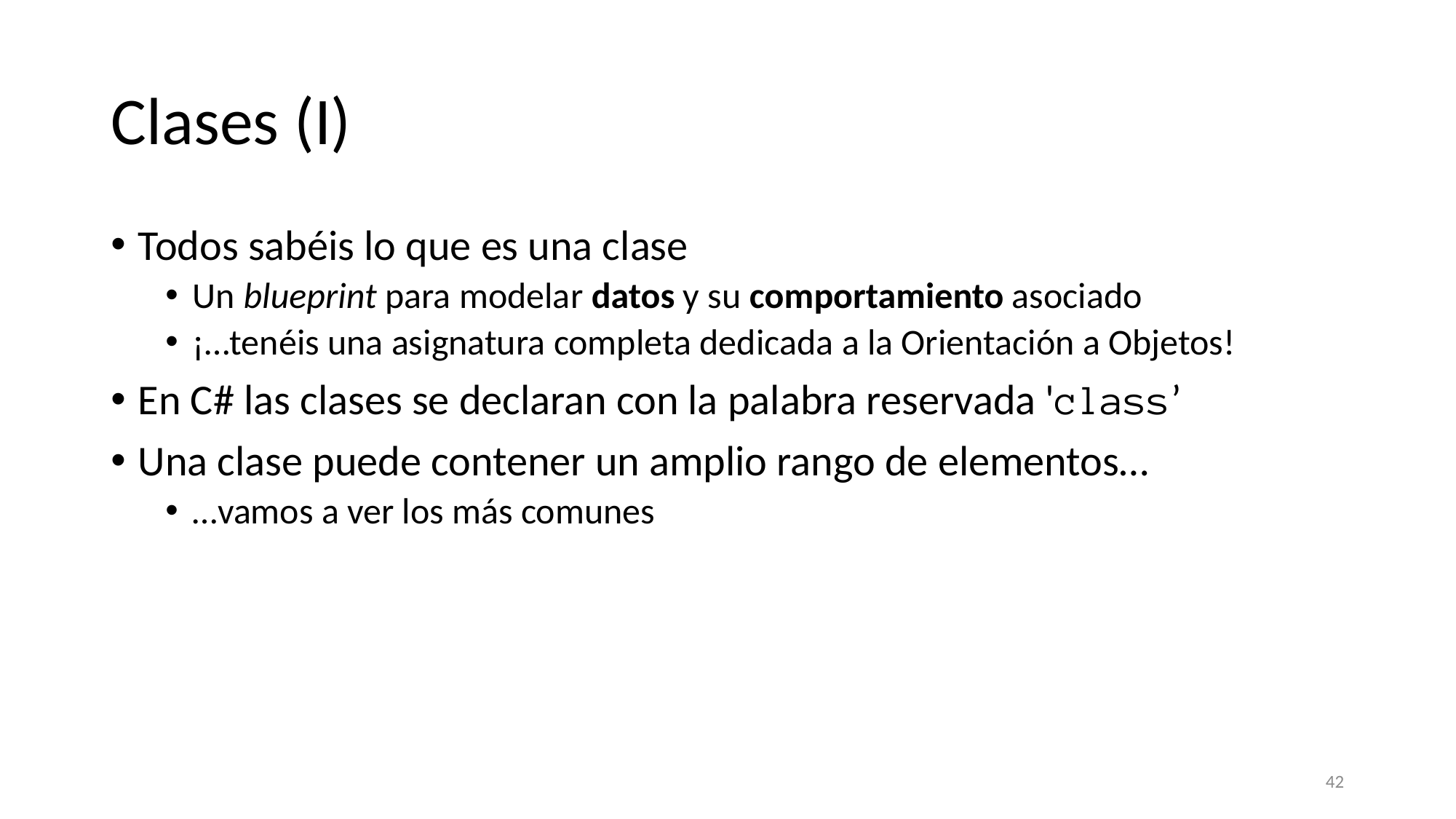

# Clases (I)
Todos sabéis lo que es una clase
Un blueprint para modelar datos y su comportamiento asociado
¡…tenéis una asignatura completa dedicada a la Orientación a Objetos!
En C# las clases se declaran con la palabra reservada 'class’
Una clase puede contener un amplio rango de elementos…
…vamos a ver los más comunes
42